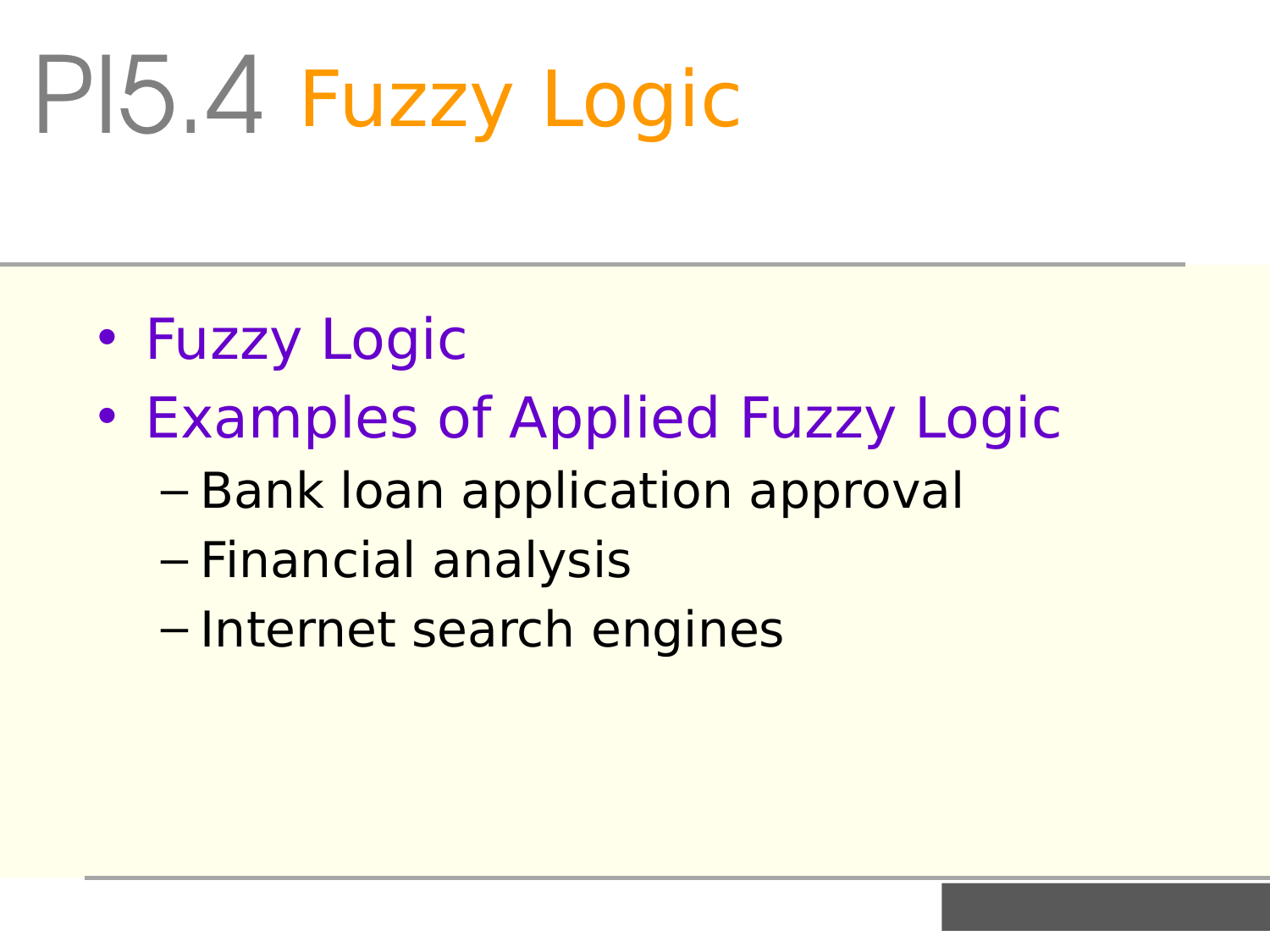

PI5.4
Fuzzy Logic
Fuzzy Logic
Examples of Applied Fuzzy Logic
Bank loan application approval
Financial analysis
Internet search engines